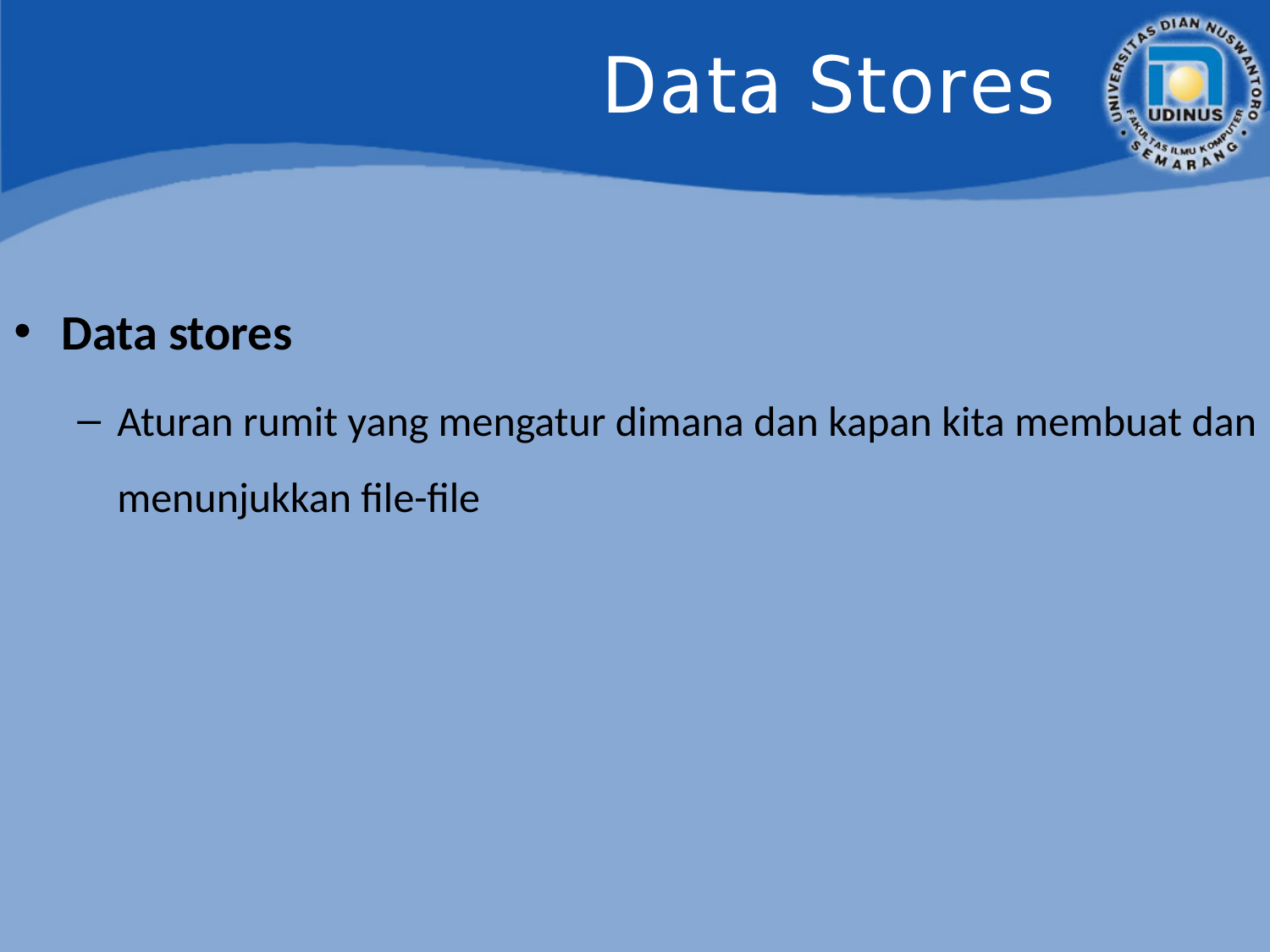

# Data Stores
Data stores
Aturan rumit yang mengatur dimana dan kapan kita membuat dan menunjukkan file-file